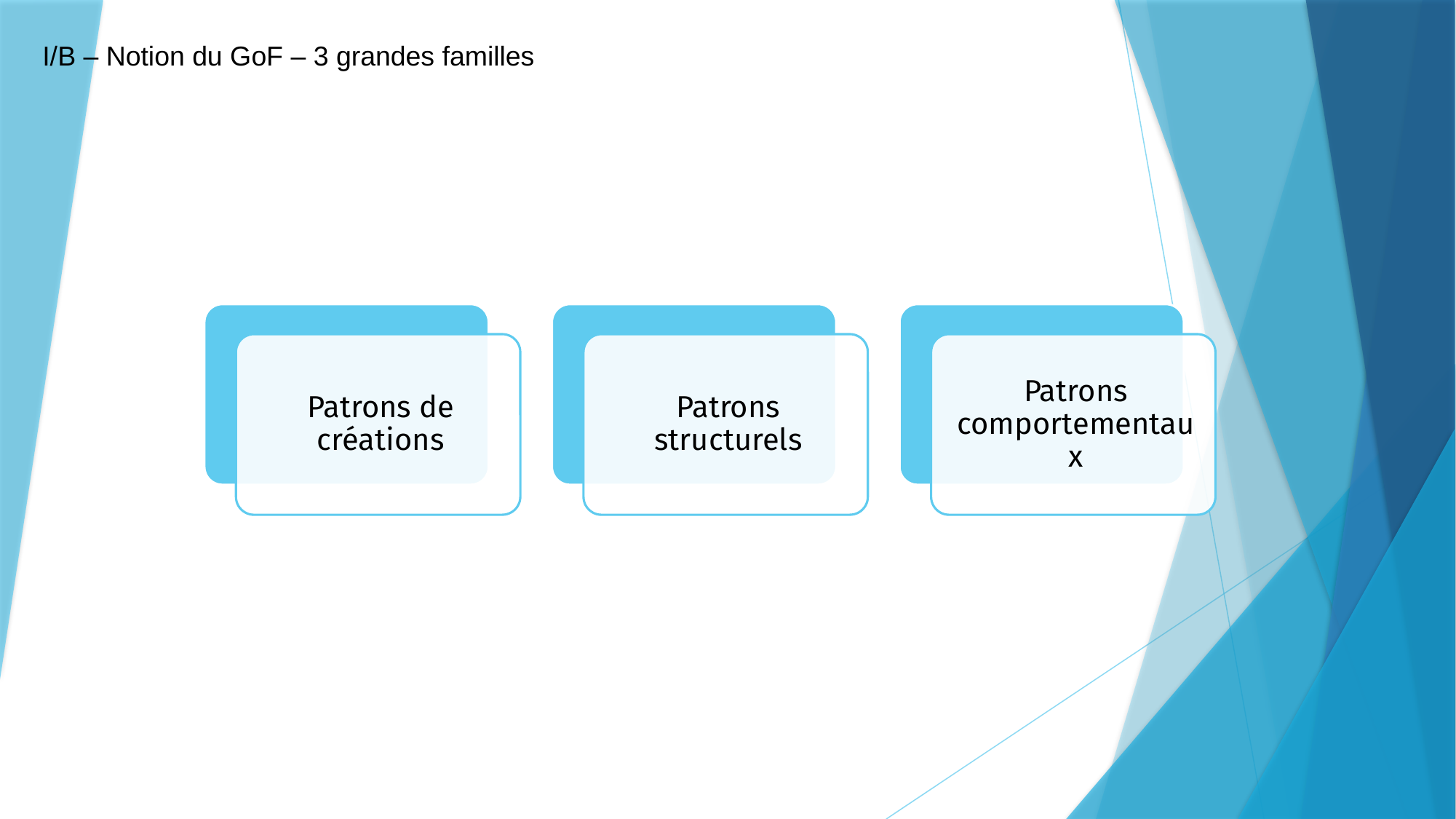

I/B – Notion du GoF – 3 grandes familles
Patrons de créations
Patrons structurels
Patrons comportementaux